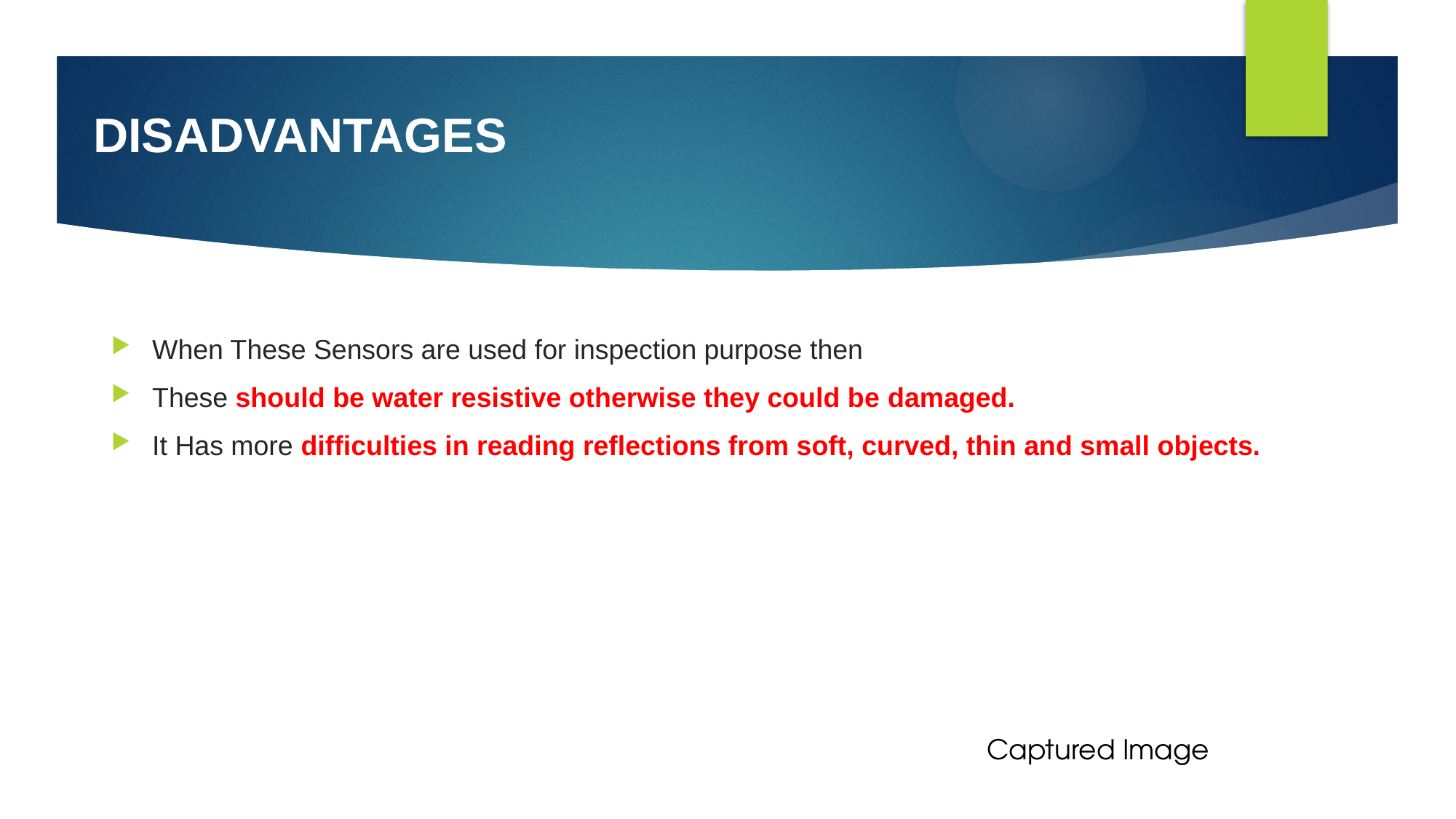

# DISADVANTAGES
When These Sensors are used for inspection purpose then
These should be water resistive otherwise they could be damaged.
It Has more difficulties in reading reflections from soft, curved, thin and small objects.
Captured Image